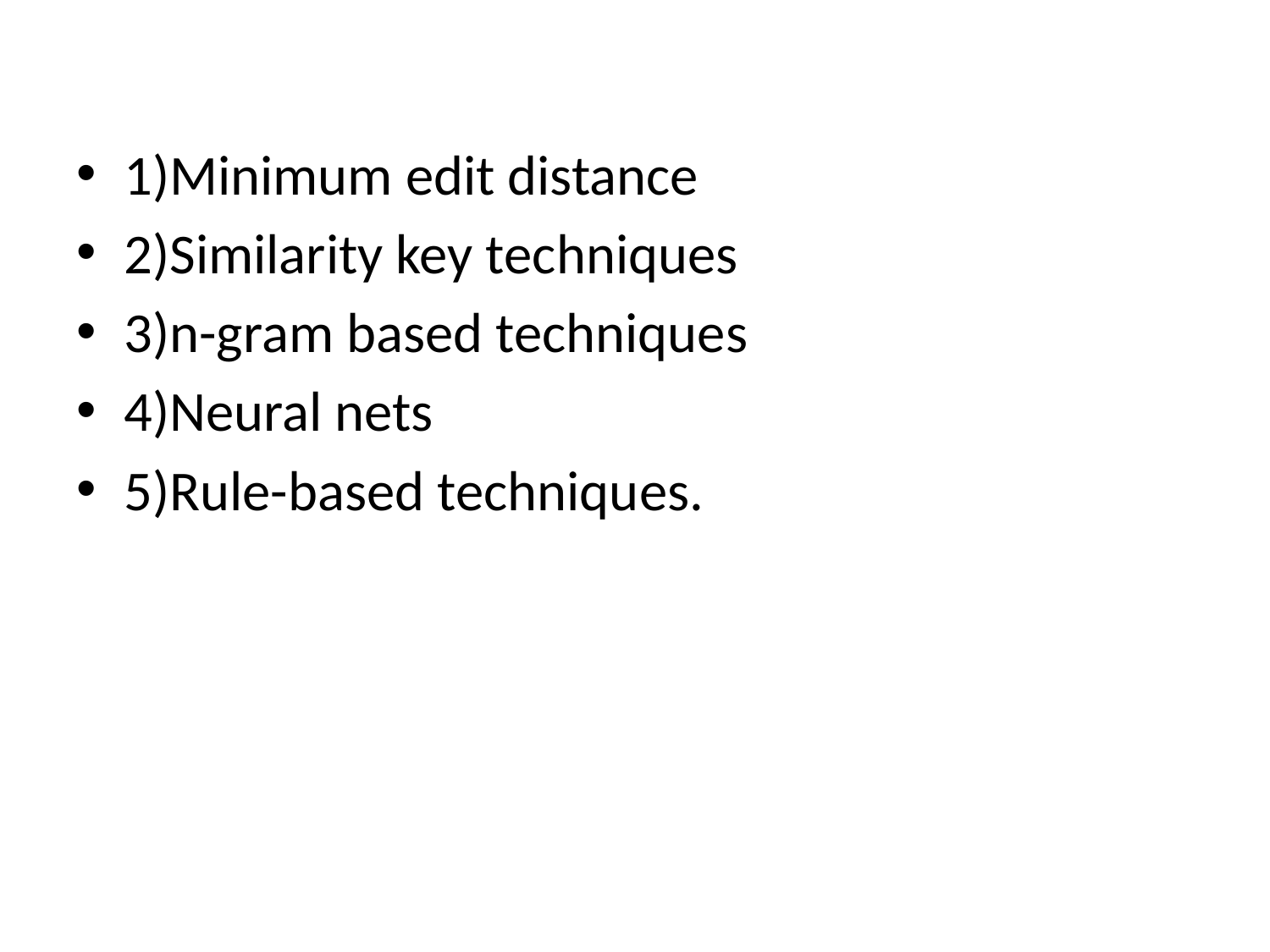

1)Minimum edit distance
2)Similarity key techniques
3)n-gram based techniques
4)Neural nets
5)Rule-based techniques.